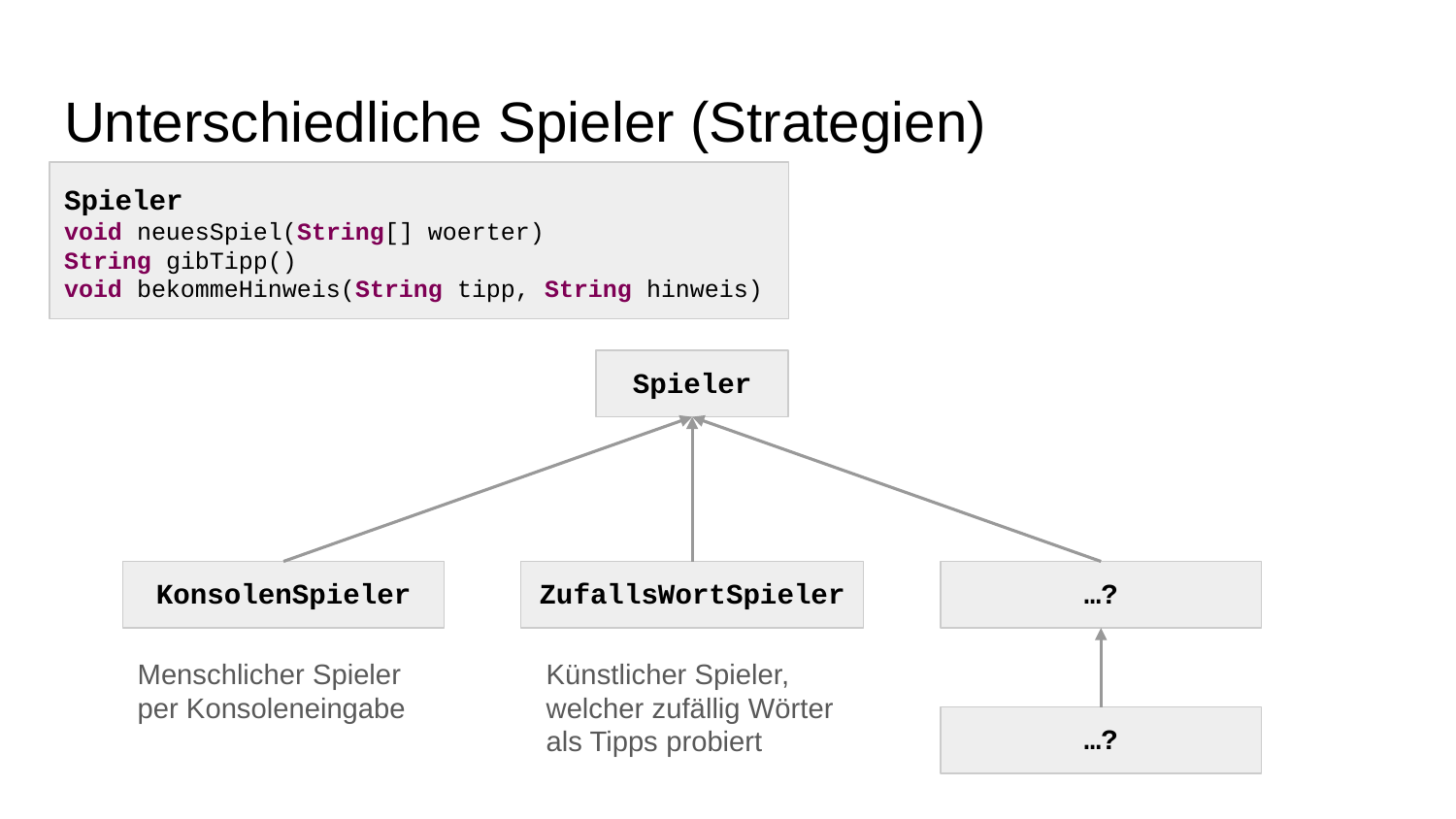

# Unterschiedliche Spieler (Strategien)
Spieler
void neuesSpiel(String[] woerter)
String gibTipp()
void bekommeHinweis(String tipp, String hinweis)
Spieler
KonsolenSpieler
ZufallsWortSpieler
…?
Menschlicher Spieler per Konsoleneingabe
Künstlicher Spieler, welcher zufällig Wörter als Tipps probiert
…?